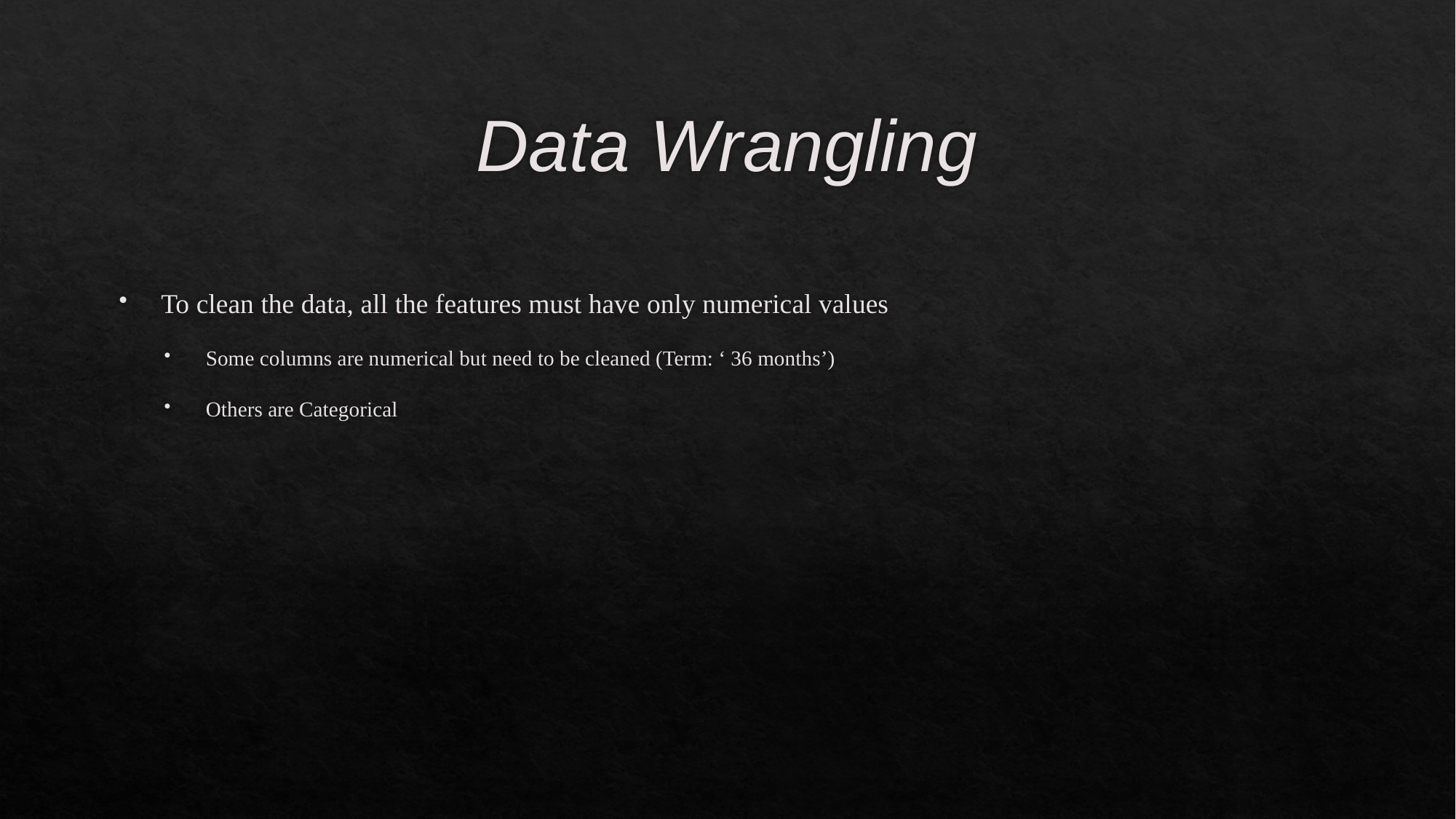

# Data Wrangling
To clean the data, all the features must have only numerical values
Some columns are numerical but need to be cleaned (Term: ‘ 36 months’)
Others are Categorical